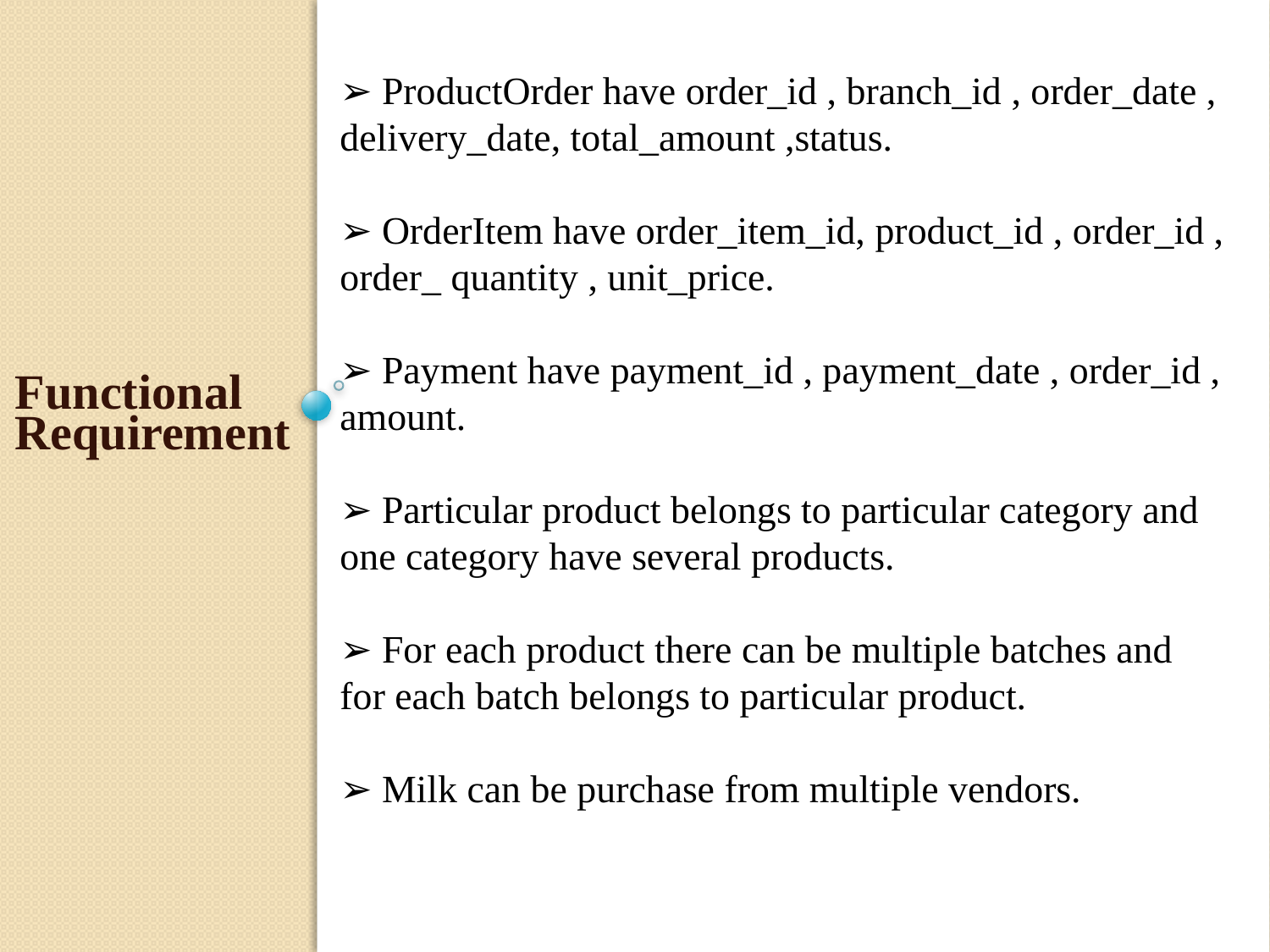

➢ ProductOrder have order_id , branch_id , order_date , delivery_date, total_amount ,status.

➢ OrderItem have order_item_id, product_id , order_id , order_ quantity , unit_price.

➢ Payment have payment_id , payment_date , order_id , amount.

➢ Particular product belongs to particular category and one category have several products.

➢ For each product there can be multiple batches and for each batch belongs to particular product.

➢ Milk can be purchase from multiple vendors.
Functional
Requirement